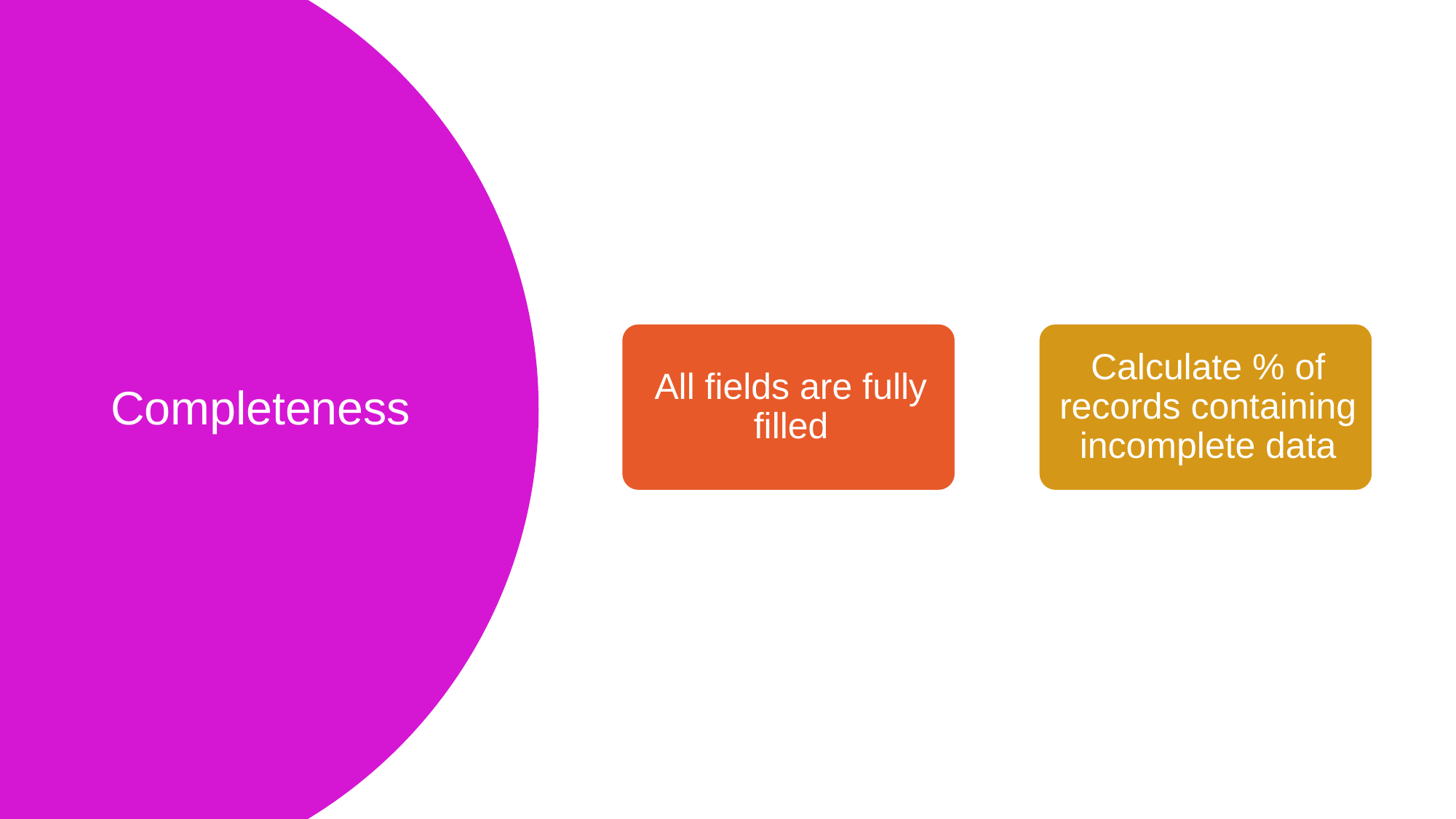

All fields are fully filled
Calculate % of records containing incomplete data
# Completeness